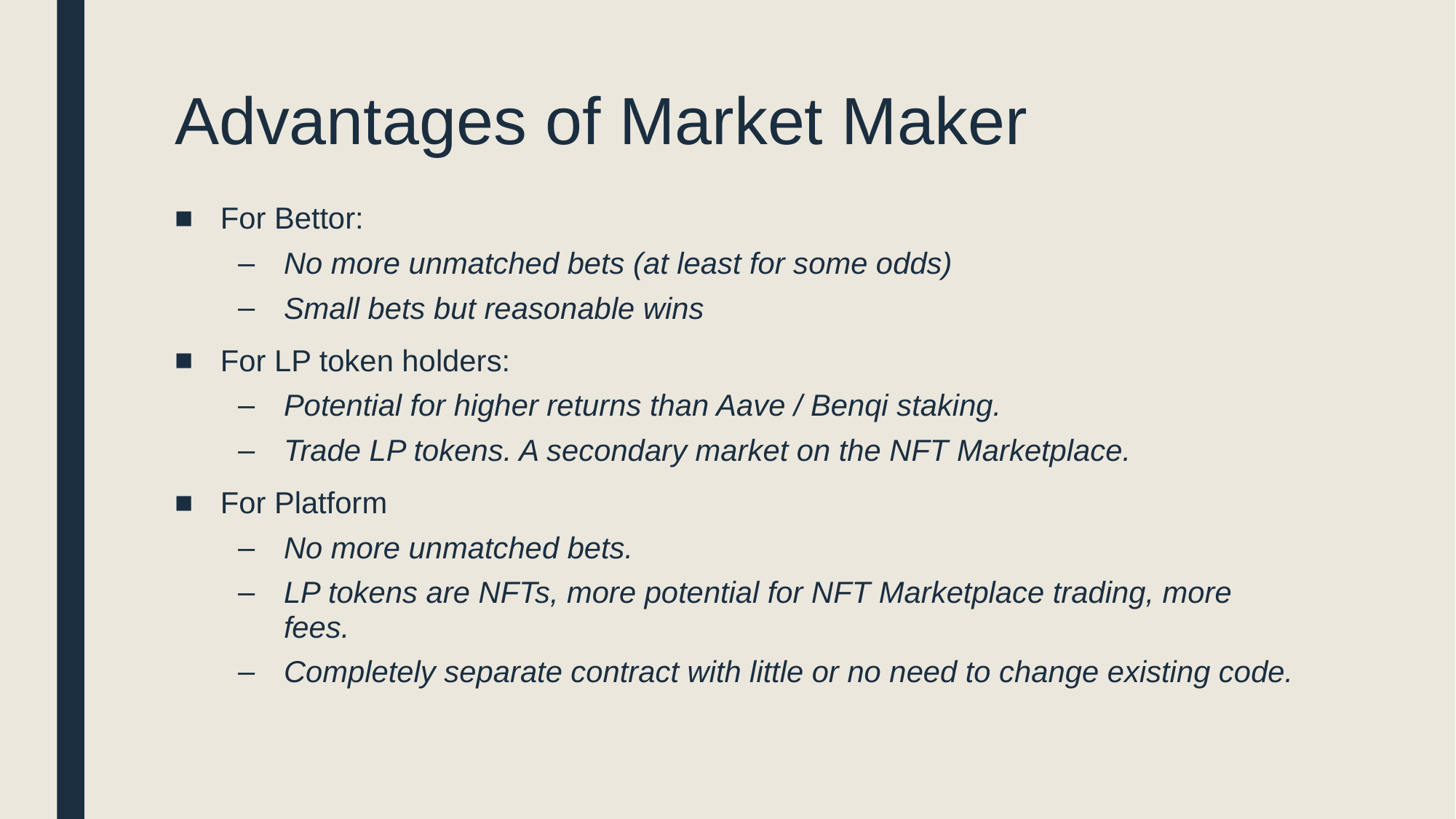

# Advantages of Market Maker
For Bettor:
No more unmatched bets (at least for some odds)
Small bets but reasonable wins
For LP token holders:
Potential for higher returns than Aave / Benqi staking.
Trade LP tokens. A secondary market on the NFT Marketplace.
For Platform
No more unmatched bets.
LP tokens are NFTs, more potential for NFT Marketplace trading, more fees.
Completely separate contract with little or no need to change existing code.